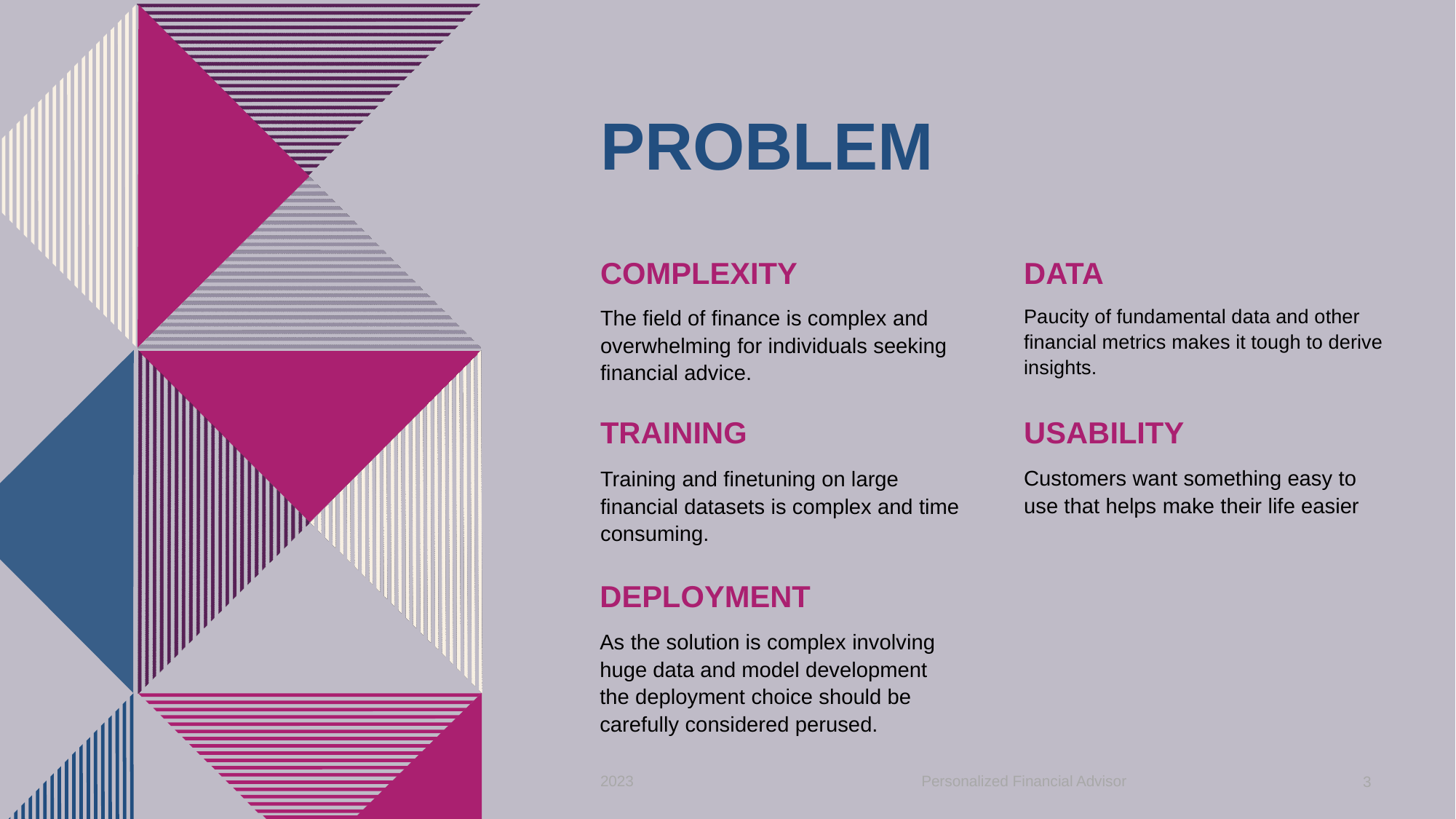

# PROBLEM
Complexity
Data
Paucity of fundamental data and other financial metrics makes it tough to derive insights.
The field of finance is complex and overwhelming for individuals seeking financial advice.
Training
USABILITY
Customers want something easy to use that helps make their life easier
Training and finetuning on large financial datasets is complex and time consuming.
Deployment
As the solution is complex involving huge data and model development the deployment choice should be carefully considered perused.
Personalized Financial Advisor
2023
3